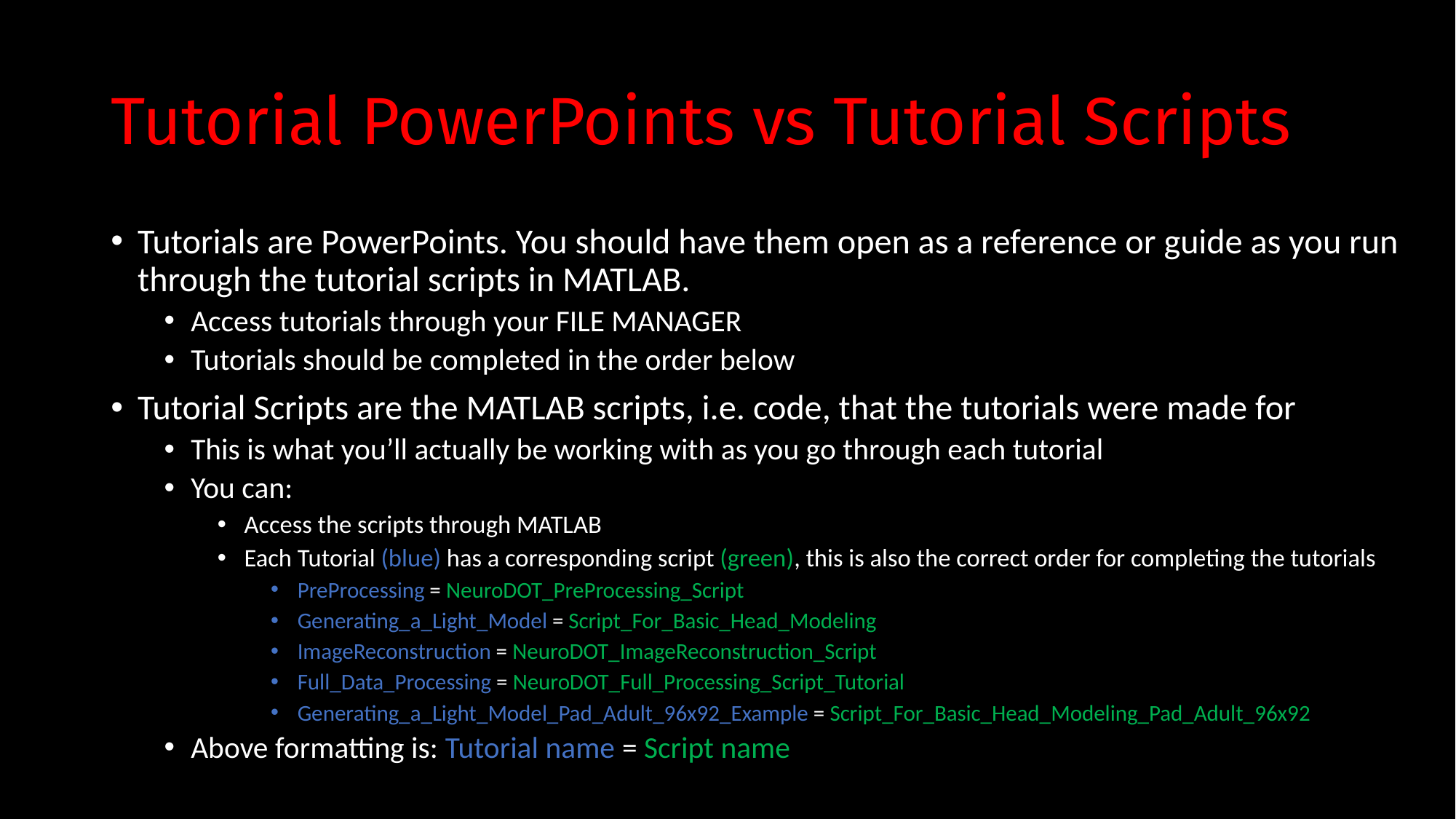

# Tutorial PowerPoints vs Tutorial Scripts
Tutorials are PowerPoints. You should have them open as a reference or guide as you run through the tutorial scripts in MATLAB.
Access tutorials through your FILE MANAGER
Tutorials should be completed in the order below
Tutorial Scripts are the MATLAB scripts, i.e. code, that the tutorials were made for
This is what you’ll actually be working with as you go through each tutorial
You can:
Access the scripts through MATLAB
Each Tutorial (blue) has a corresponding script (green), this is also the correct order for completing the tutorials
PreProcessing = NeuroDOT_PreProcessing_Script
Generating_a_Light_Model = Script_For_Basic_Head_Modeling
ImageReconstruction = NeuroDOT_ImageReconstruction_Script
Full_Data_Processing = NeuroDOT_Full_Processing_Script_Tutorial
Generating_a_Light_Model_Pad_Adult_96x92_Example = Script_For_Basic_Head_Modeling_Pad_Adult_96x92
Above formatting is: Tutorial name = Script name